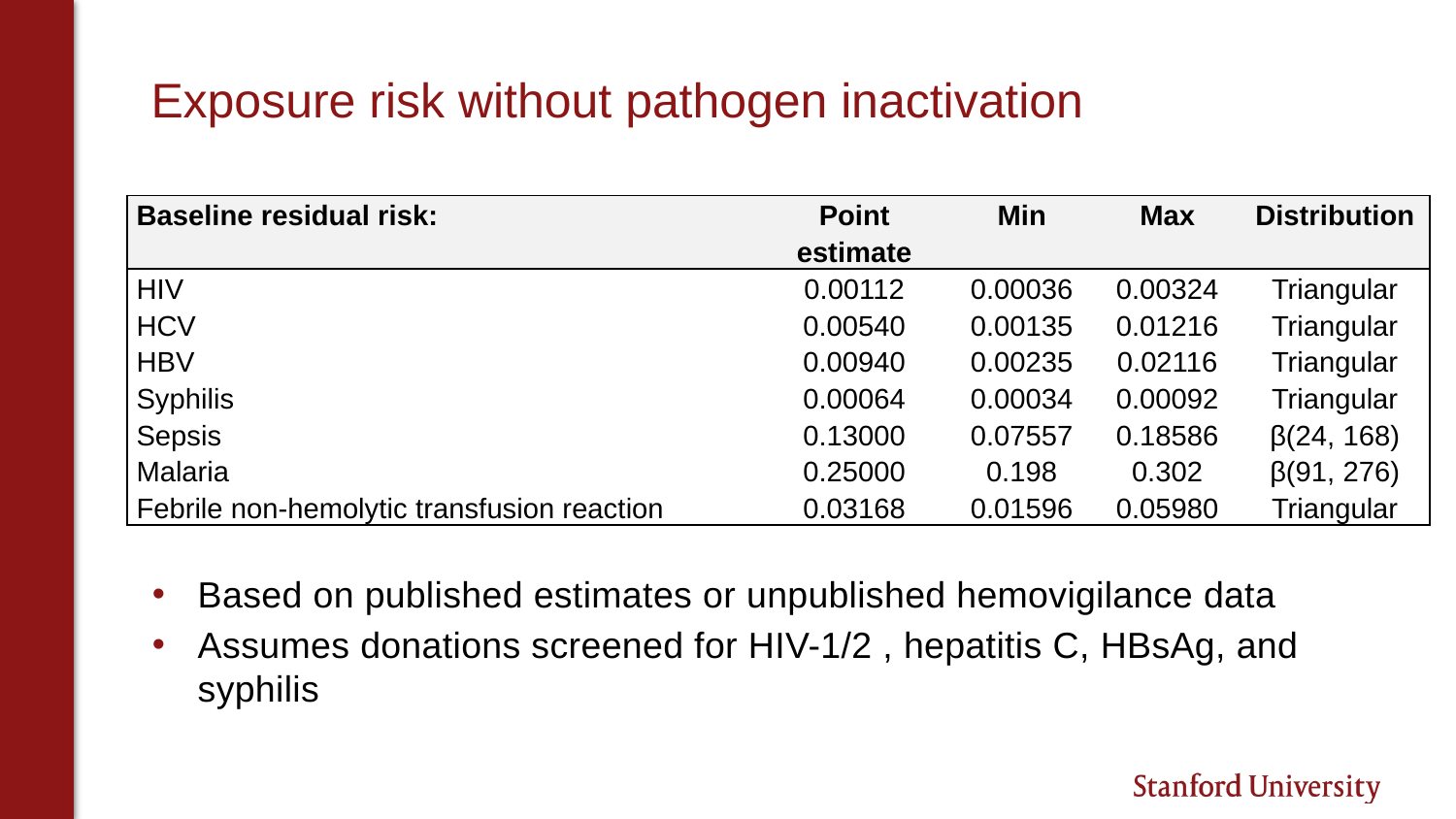

# Exposure risk without pathogen inactivation
| Baseline residual risk: | Point estimate | Min | Max | Distribution |
| --- | --- | --- | --- | --- |
| HIV | 0.00112 | 0.00036 | 0.00324 | Triangular |
| HCV | 0.00540 | 0.00135 | 0.01216 | Triangular |
| HBV | 0.00940 | 0.00235 | 0.02116 | Triangular |
| Syphilis | 0.00064 | 0.00034 | 0.00092 | Triangular |
| Sepsis | 0.13000 | 0.07557 | 0.18586 | β(24, 168) |
| Malaria | 0.25000 | 0.198 | 0.302 | β(91, 276) |
| Febrile non-hemolytic transfusion reaction | 0.03168 | 0.01596 | 0.05980 | Triangular |
Based on published estimates or unpublished hemovigilance data
Assumes donations screened for HIV-1/2 , hepatitis C, HBsAg, and syphilis